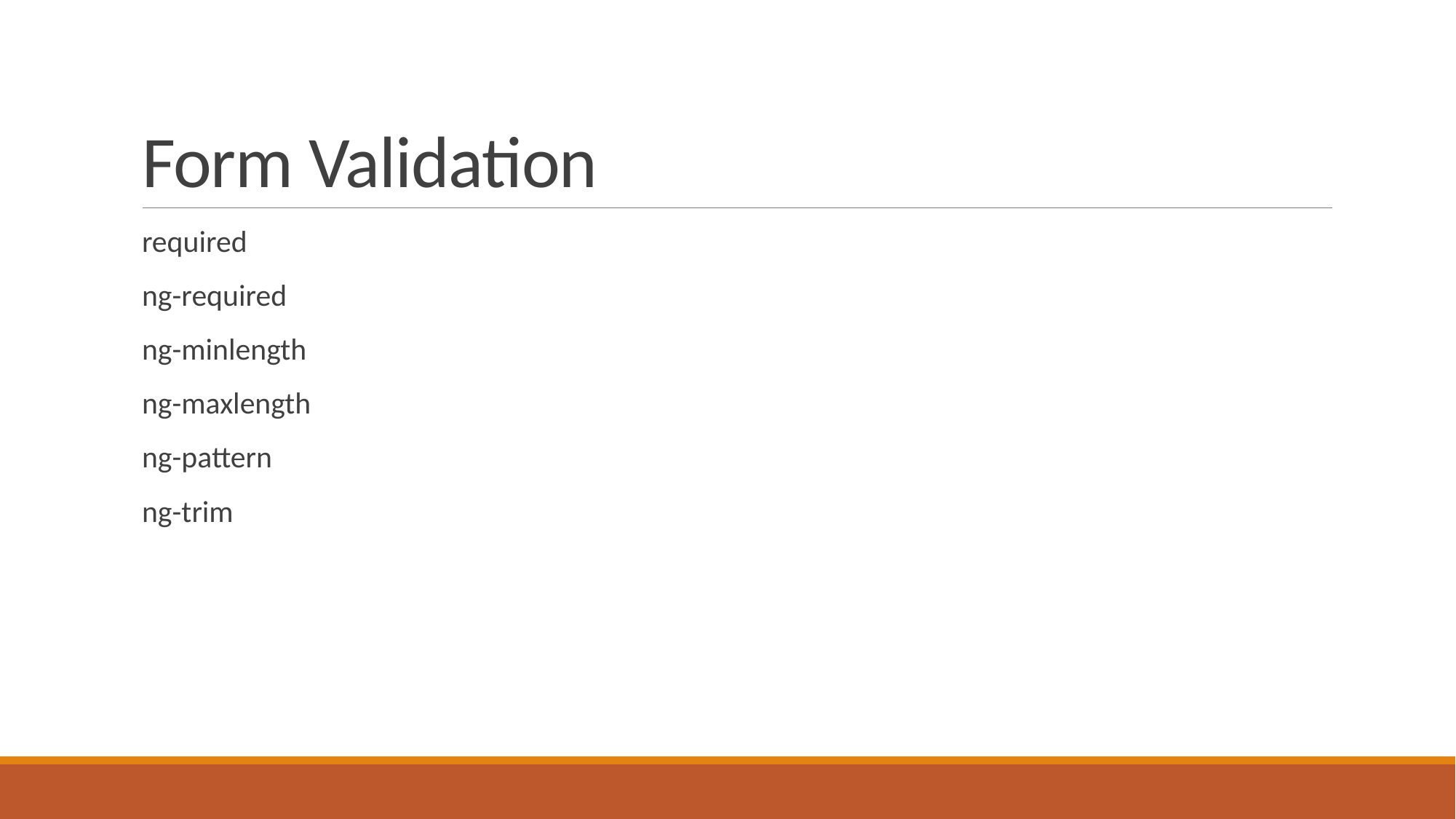

# Form Validation
required
ng-required
ng-minlength
ng-maxlength
ng-pattern
ng-trim